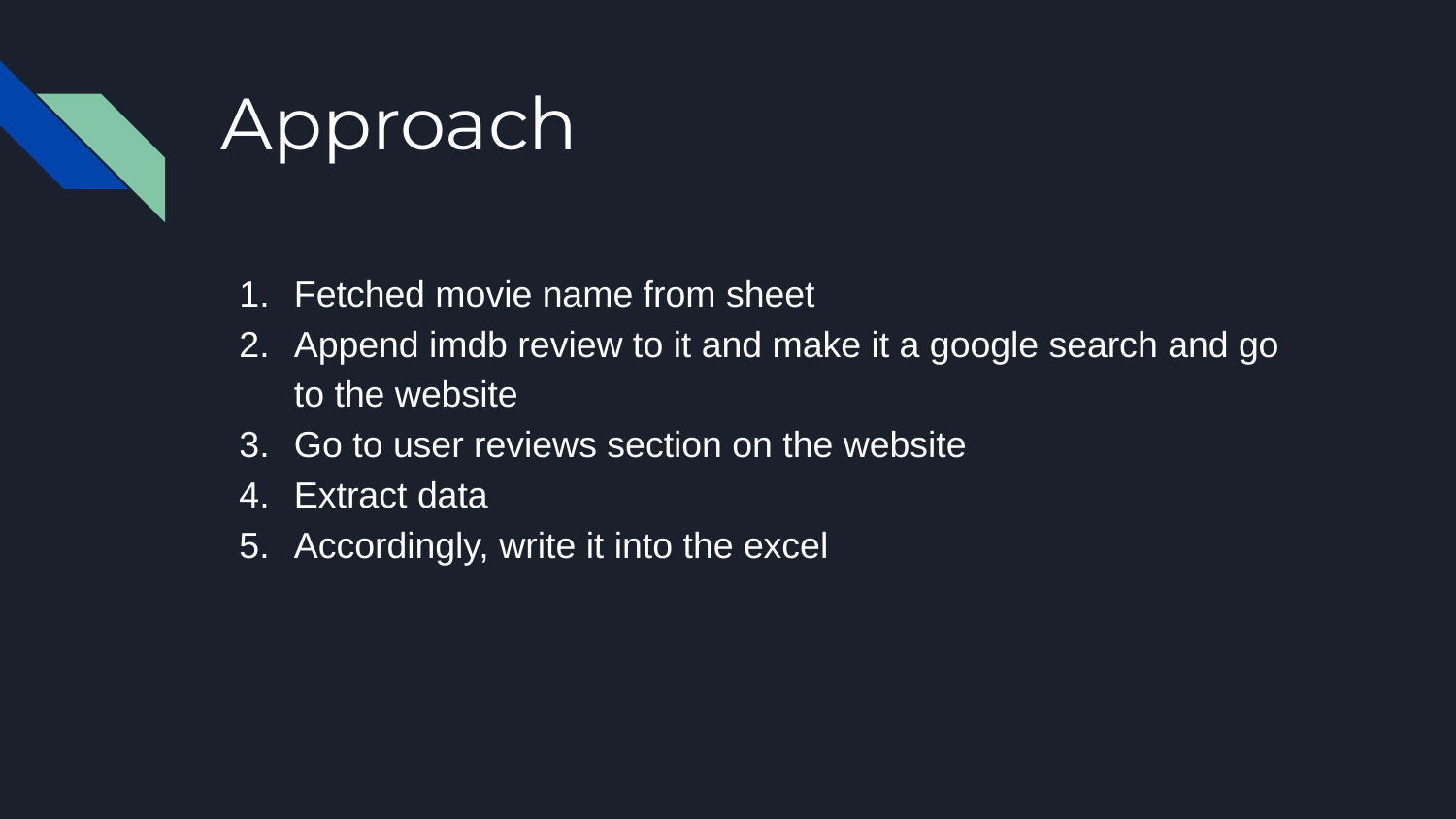

# Approach
Fetched movie name from sheet
Append imdb review to it and make it a google search and go to the website
Go to user reviews section on the website
Extract data
Accordingly, write it into the excel